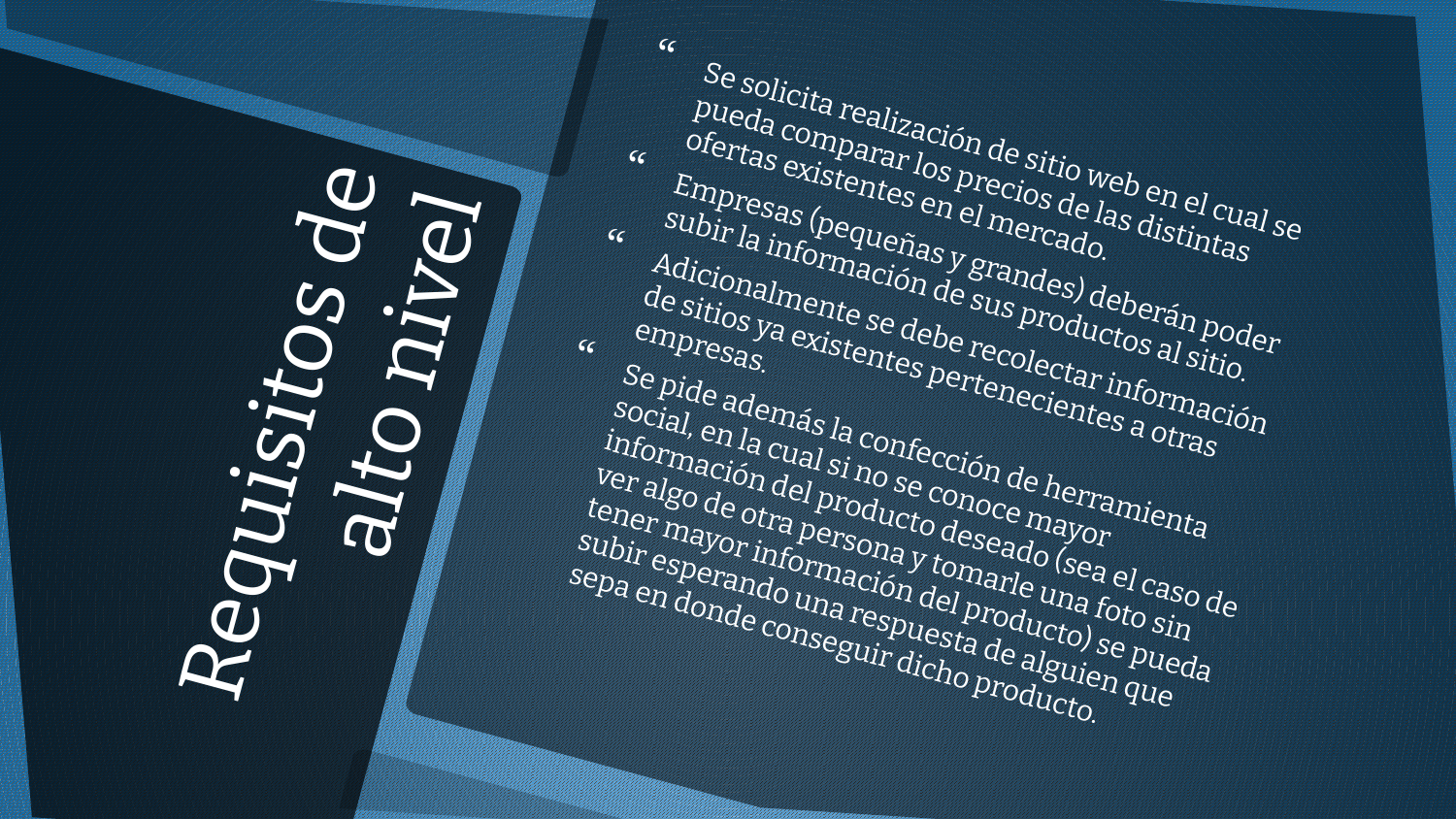

Se solicita realización de sitio web en el cual se pueda comparar los precios de las distintas ofertas existentes en el mercado.
Empresas (pequeñas y grandes) deberán poder subir la información de sus productos al sitio.
Adicionalmente se debe recolectar información de sitios ya existentes pertenecientes a otras empresas.
Se pide además la confección de herramienta social, en la cual si no se conoce mayor información del producto deseado (sea el caso de ver algo de otra persona y tomarle una foto sin tener mayor información del producto) se pueda subir esperando una respuesta de alguien que sepa en donde conseguir dicho producto.

# Requisitos de alto nivel